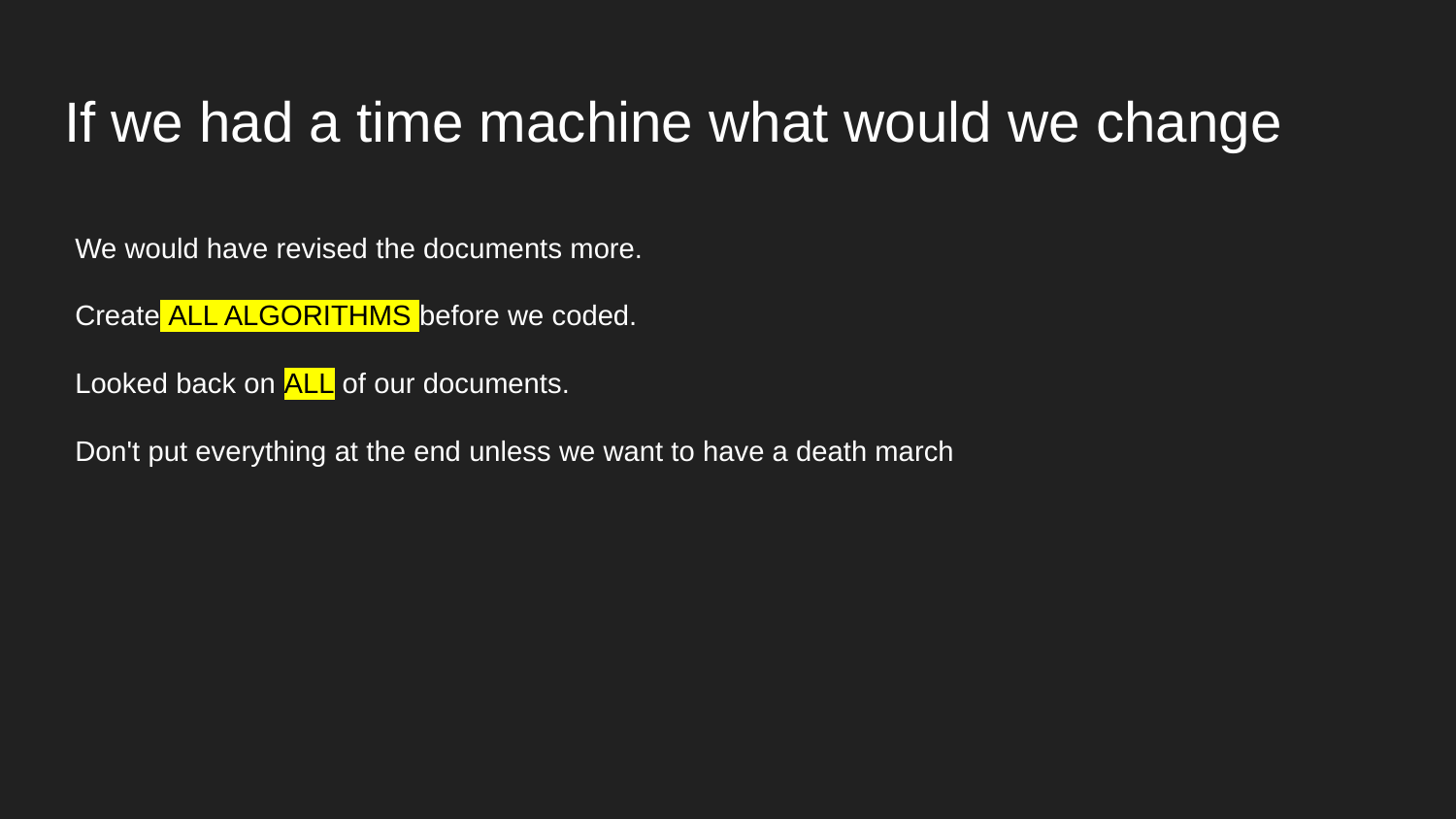

# If we had a time machine what would we change
We would have revised the documents more.

Create ALL ALGORITHMS before we coded.

Looked back on ALL of our documents.

Don't put everything at the end unless we want to have a death march